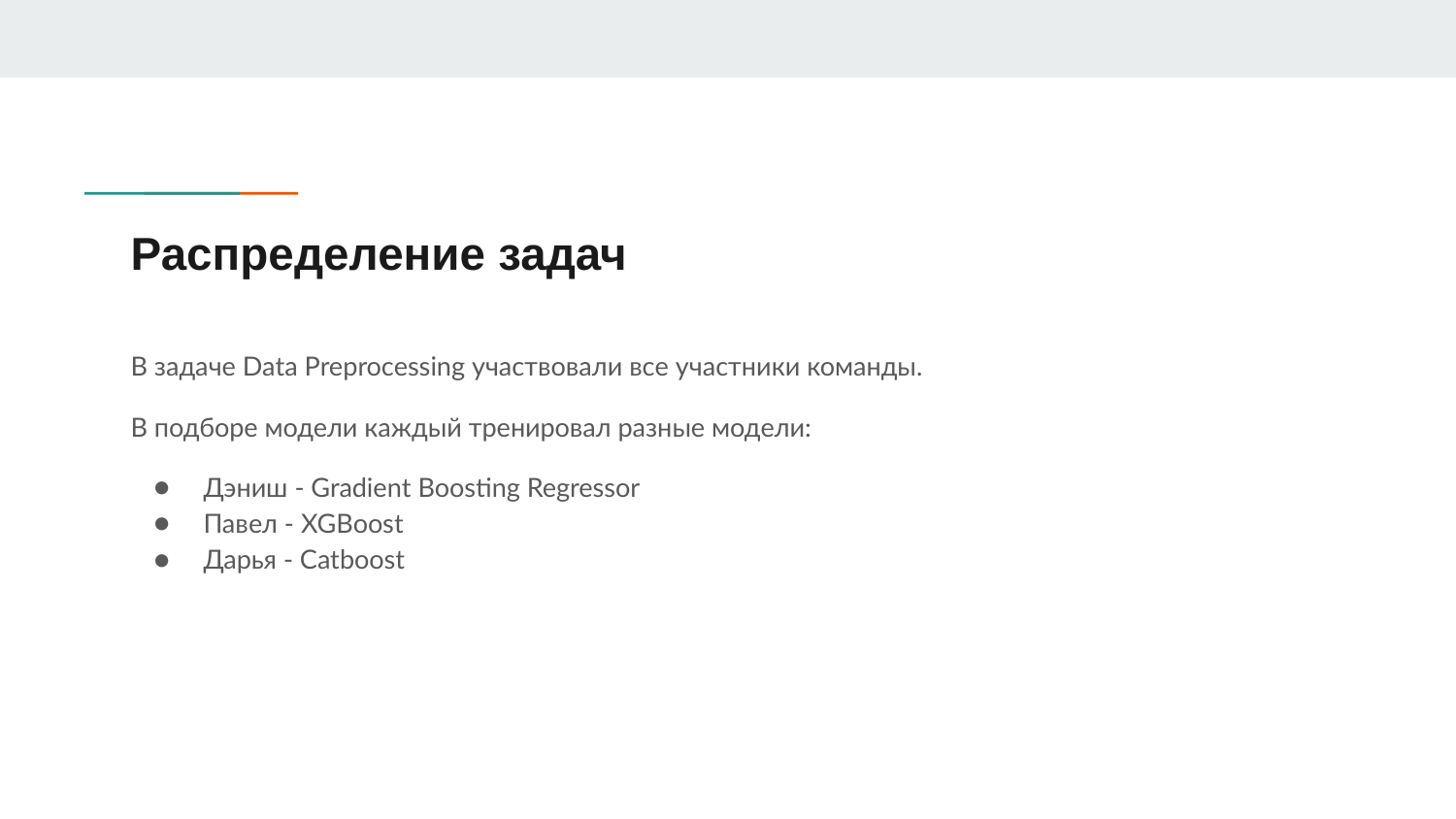

# Распределение задач
В задаче Data Preprocessing участвовали все участники команды.
В подборе модели каждый тренировал разные модели:
Дэниш - Gradient Boosting Regressor
Павел - XGBoost
Дарья - Catboost